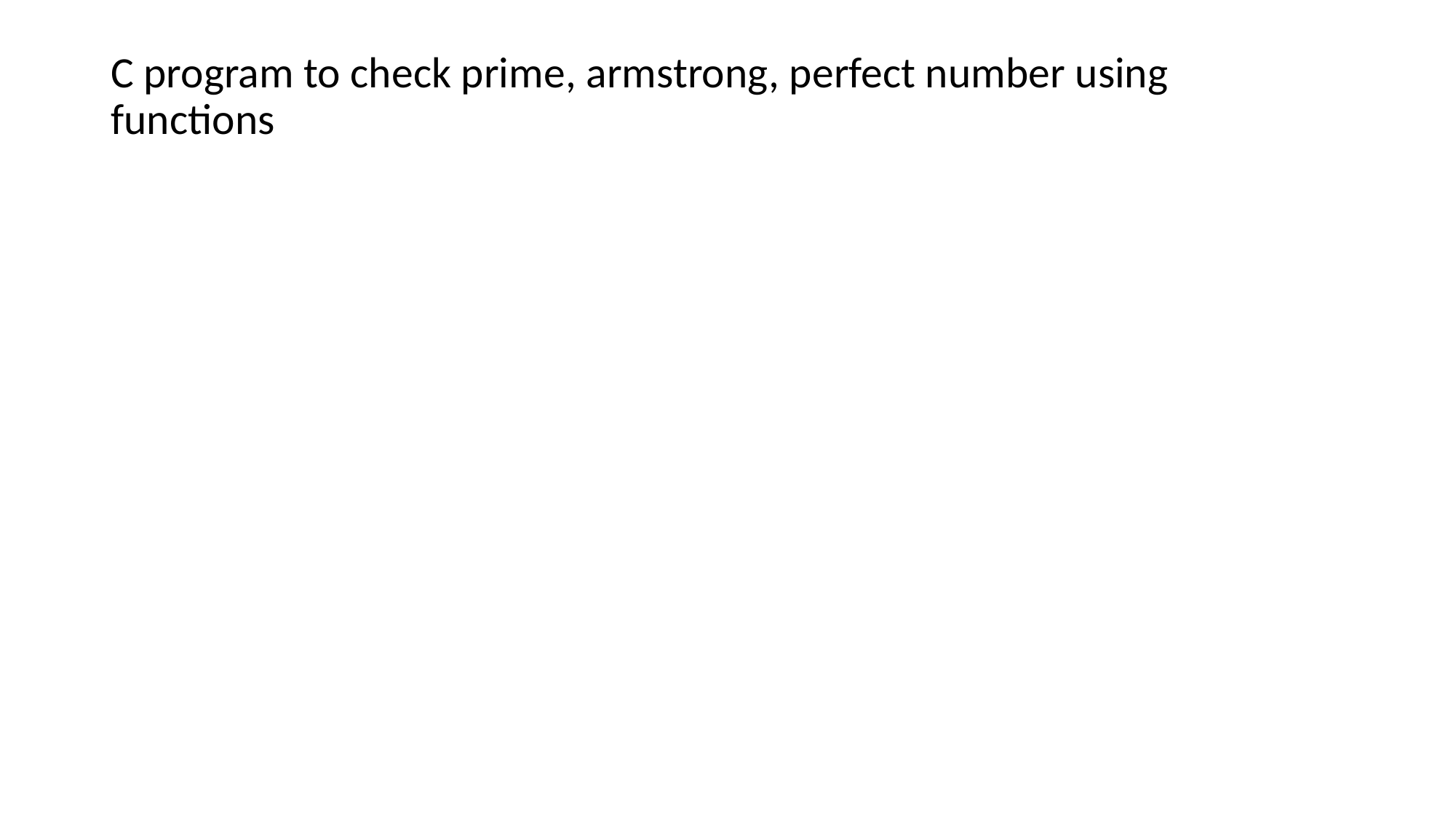

# C program to check prime, armstrong, perfect number using functions